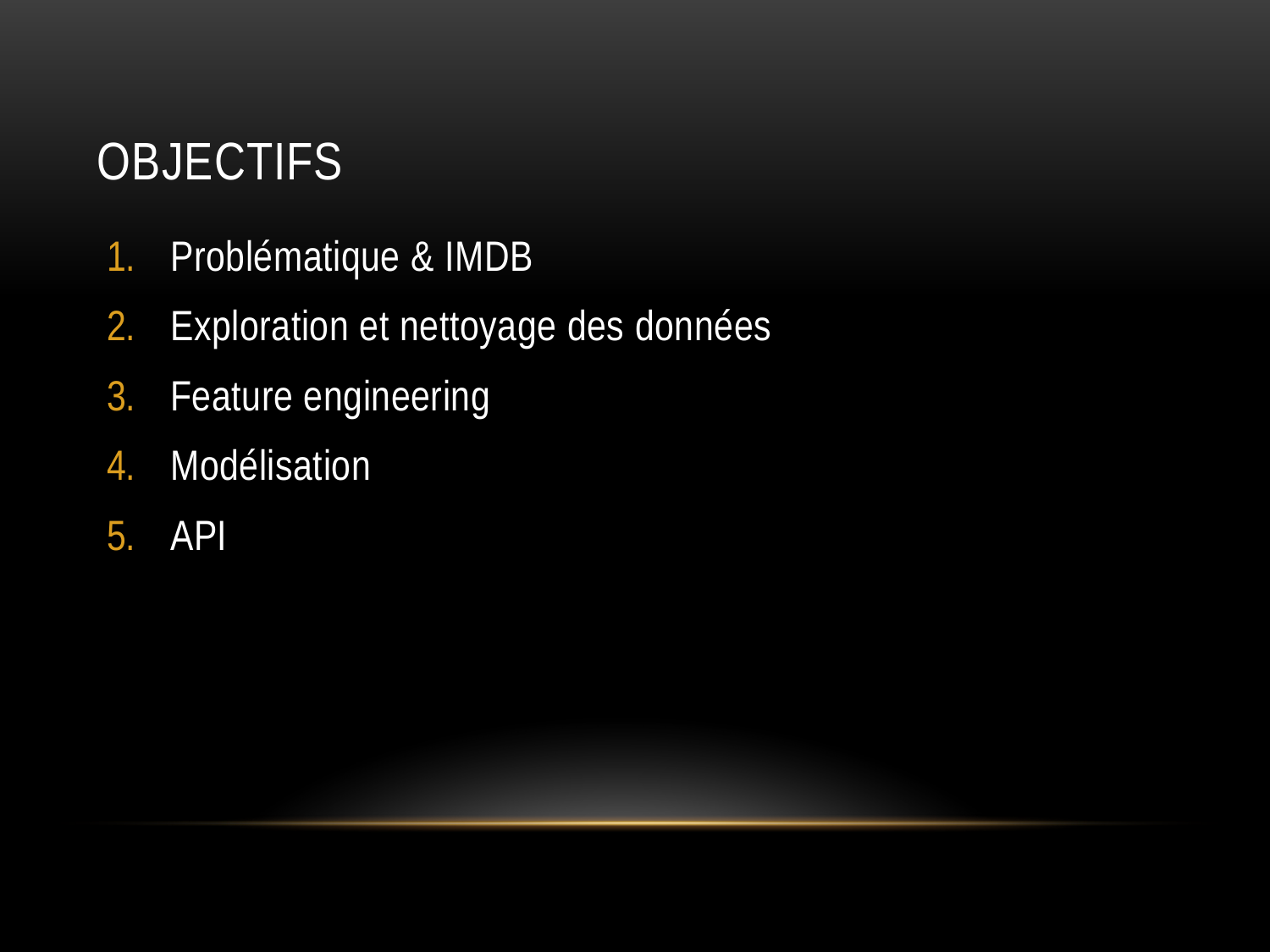

# Objectifs
Problématique & IMDB
Exploration et nettoyage des données
Feature engineering
Modélisation
API